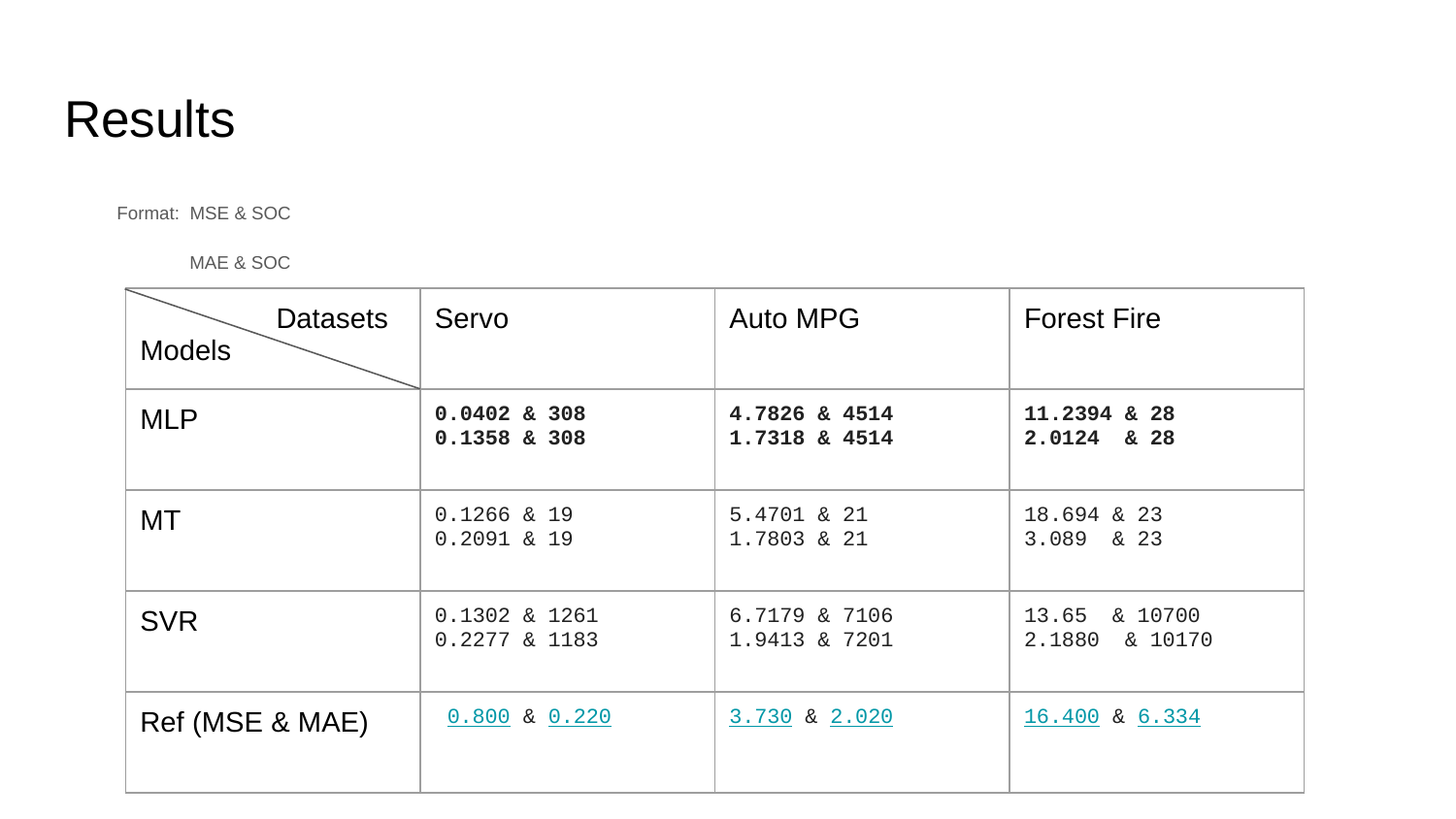

# Results
Format:  MSE & SOC  																MAE & SOC

| Datasets Models | Servo | Auto MPG | Forest Fire |
| --- | --- | --- | --- |
| MLP | 0.0402 & 308 0.1358 & 308 | 4.7826 & 4514 1.7318 & 4514 | 11.2394 & 28 2.0124 & 28 |
| MT | 0.1266 & 19 0.2091 & 19 | 5.4701 & 21 1.7803 & 21 | 18.694 & 23 3.089 & 23 |
| SVR | 0.1302 & 1261 0.2277 & 1183 | 6.7179 & 7106 1.9413 & 7201 | 13.65 & 10700 2.1880 & 10170 |
| Ref (MSE & MAE) | 0.800 & 0.220 | 3.730 & 2.020 | 16.400 & 6.334 |